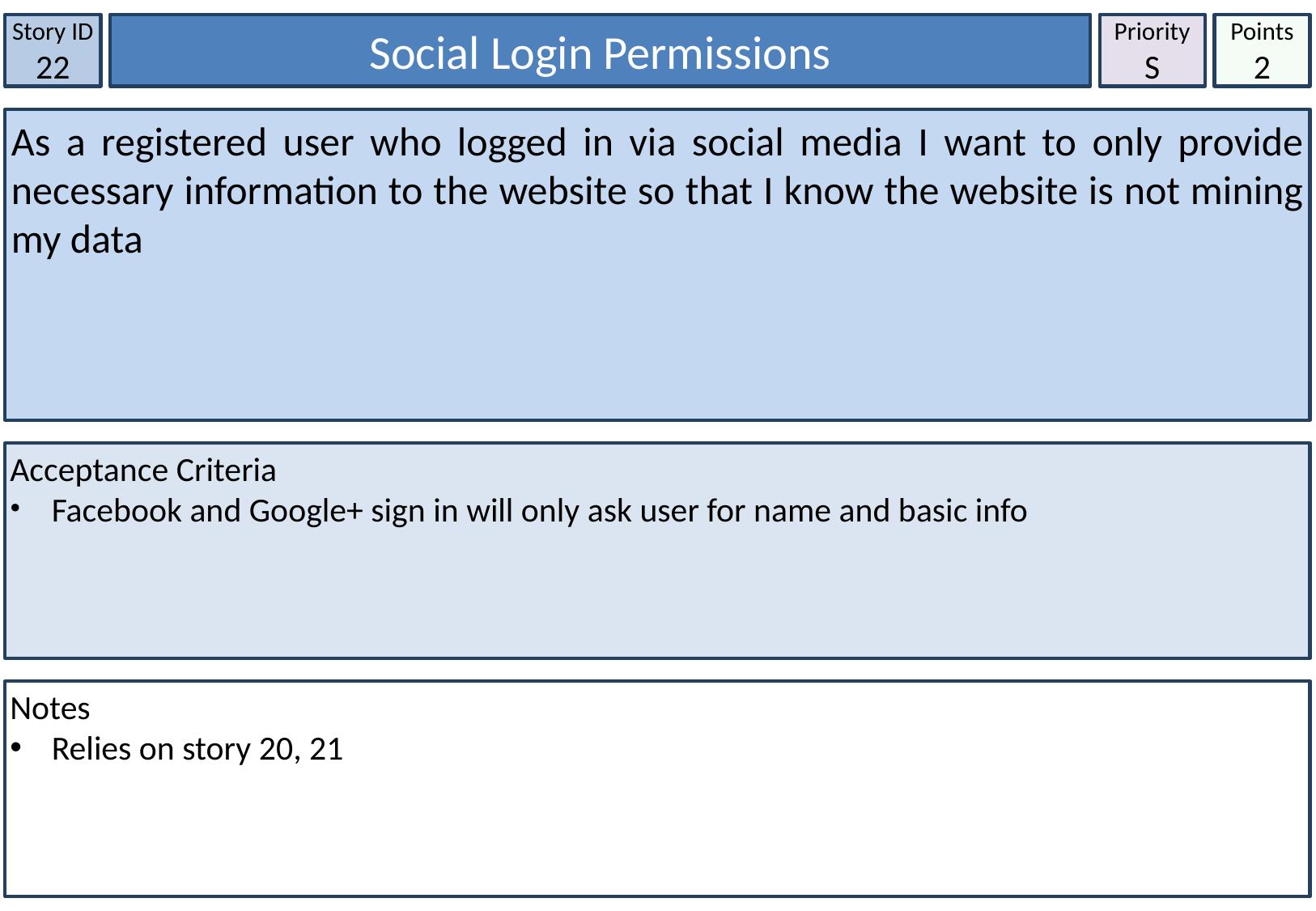

Story ID
22

Social Login Permissions

Priority
S

Points
2

As a registered user who logged in via social media I want to only provide necessary information to the website so that I know the website is not mining my data

Acceptance Criteria
 Facebook and Google+ sign in will only ask user for name and basic info

Notes
 Relies on story 20, 21